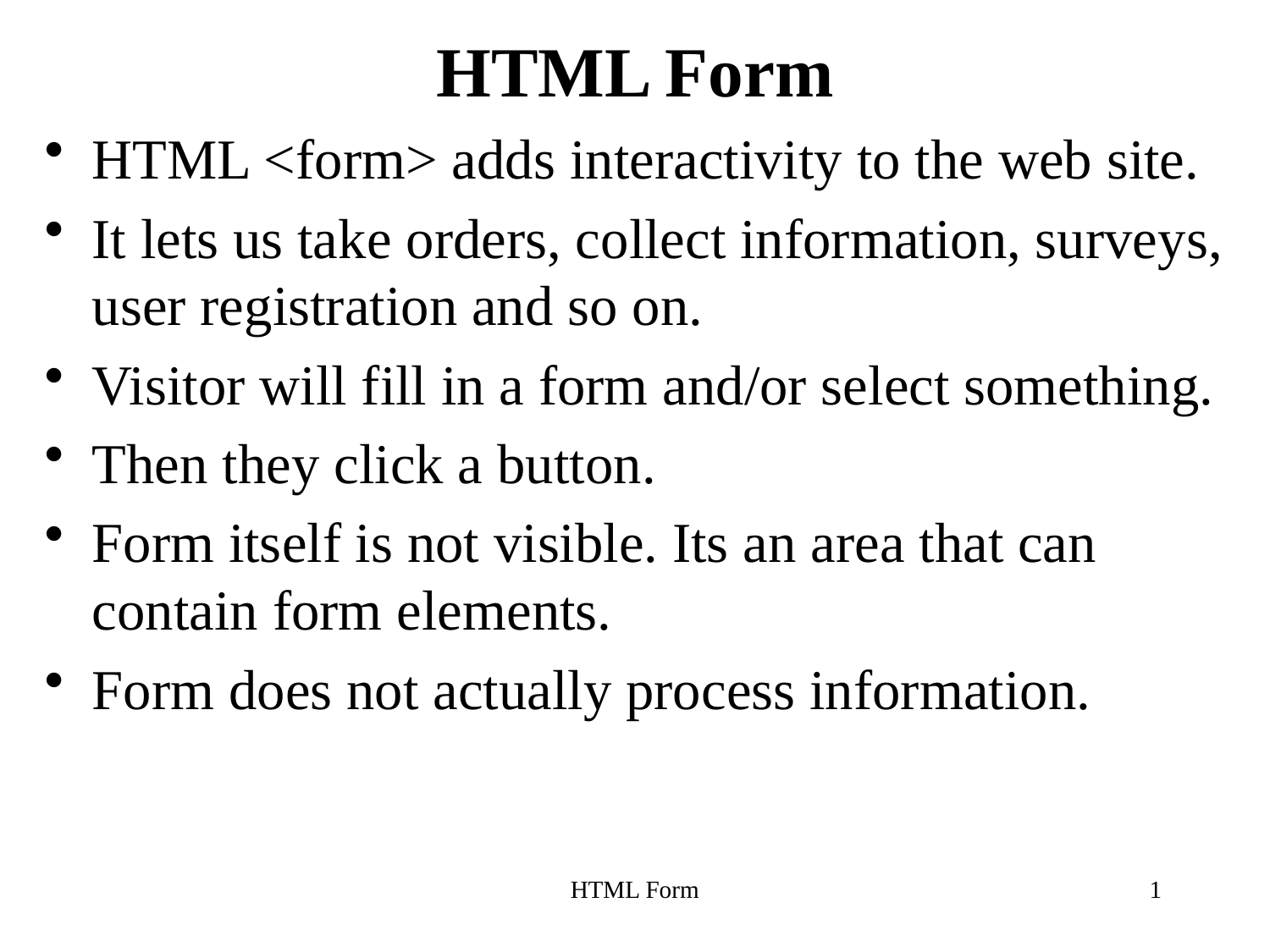

# HTML Form
HTML <form> adds interactivity to the web site.
It lets us take orders, collect information, surveys, user registration and so on.
Visitor will fill in a form and/or select something.
Then they click a button.
Form itself is not visible. Its an area that can contain form elements.
Form does not actually process information.
HTML Form
1